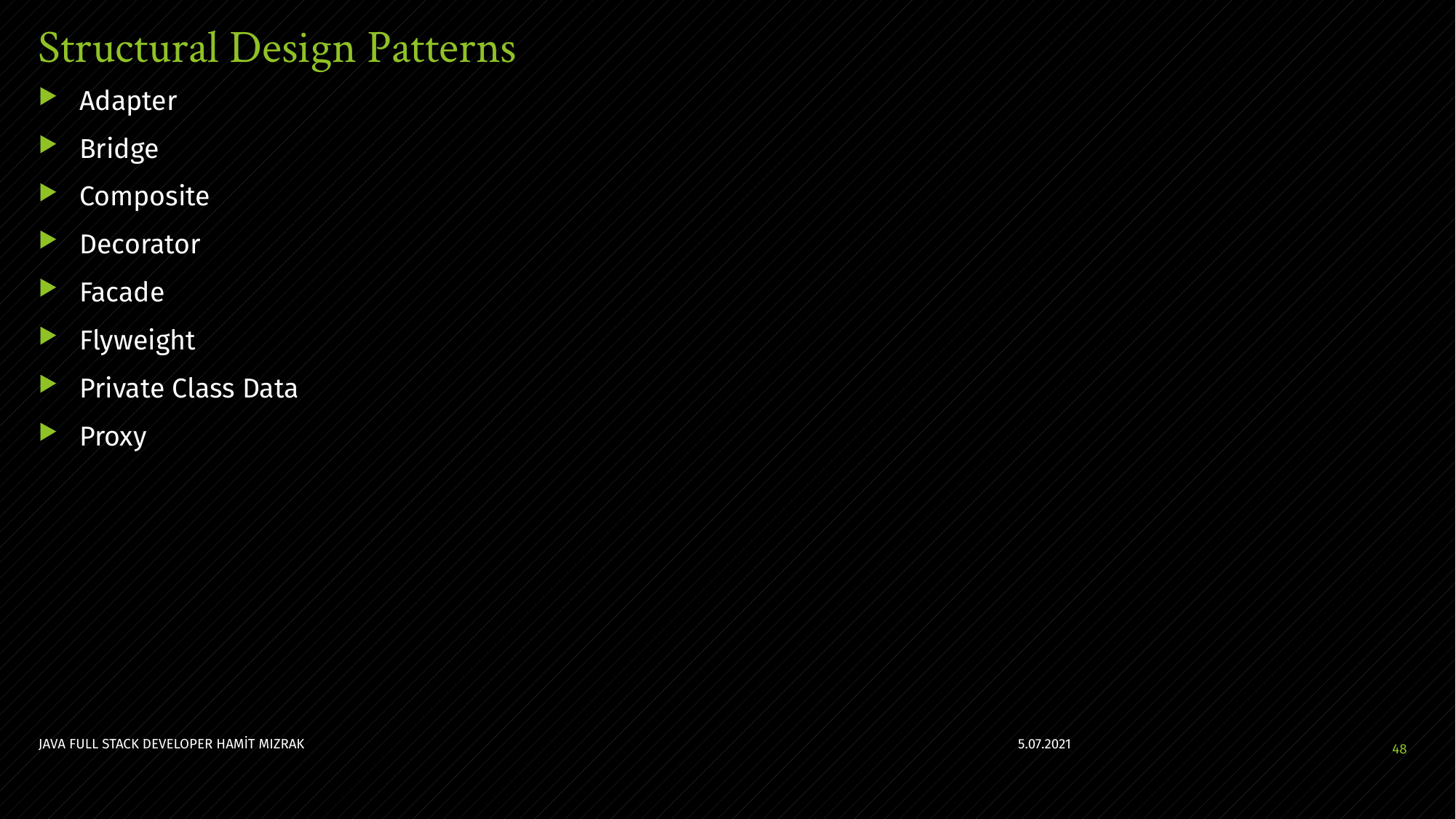

# Structural Design Patterns
Adapter
Bridge
Composite
Decorator
Facade
Flyweight
Private Class Data
Proxy
JAVA FULL STACK DEVELOPER HAMİT MIZRAK
5.07.2021
48